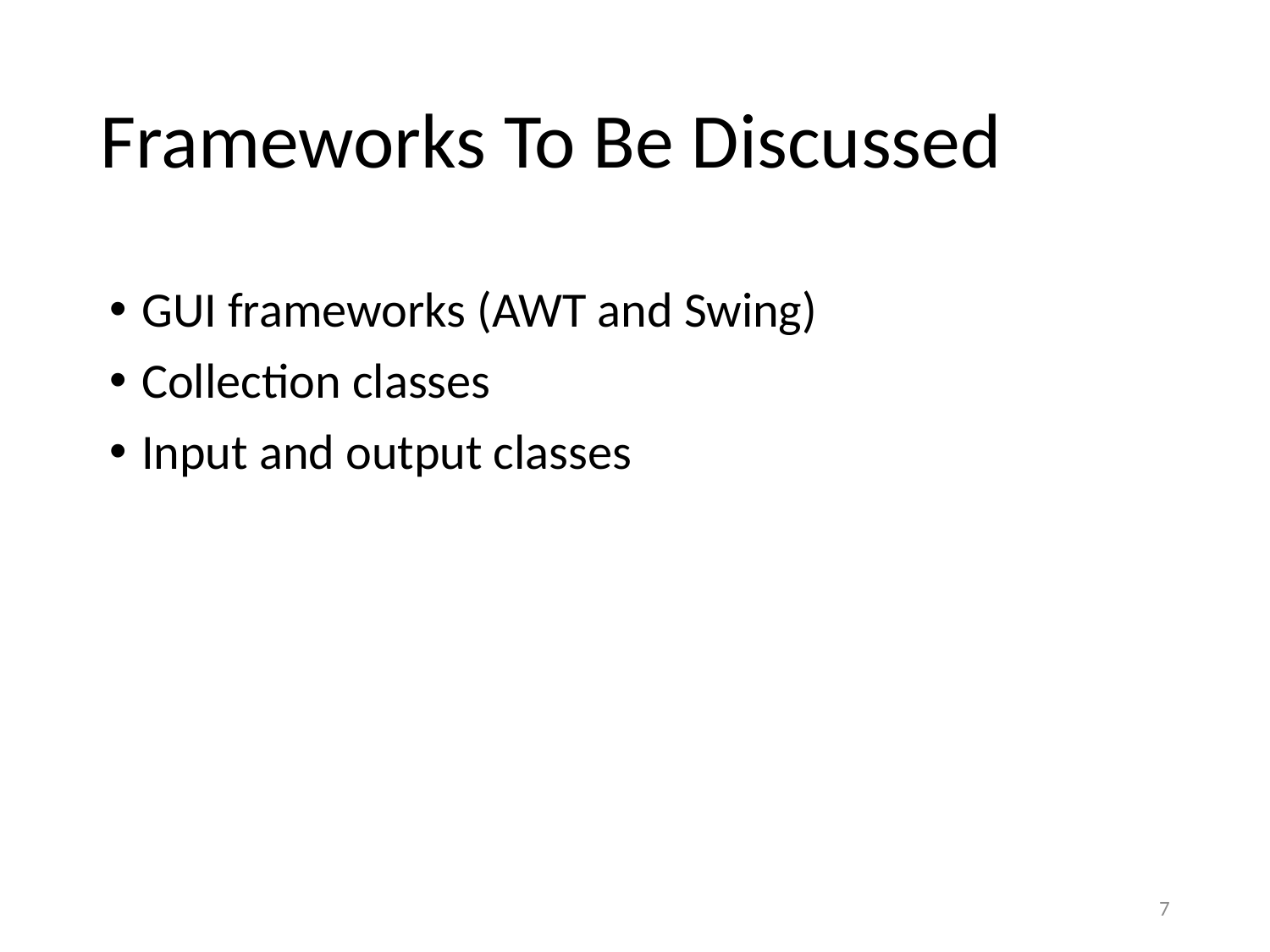

# Frameworks To Be Discussed
GUI frameworks (AWT and Swing)
Collection classes
Input and output classes
7